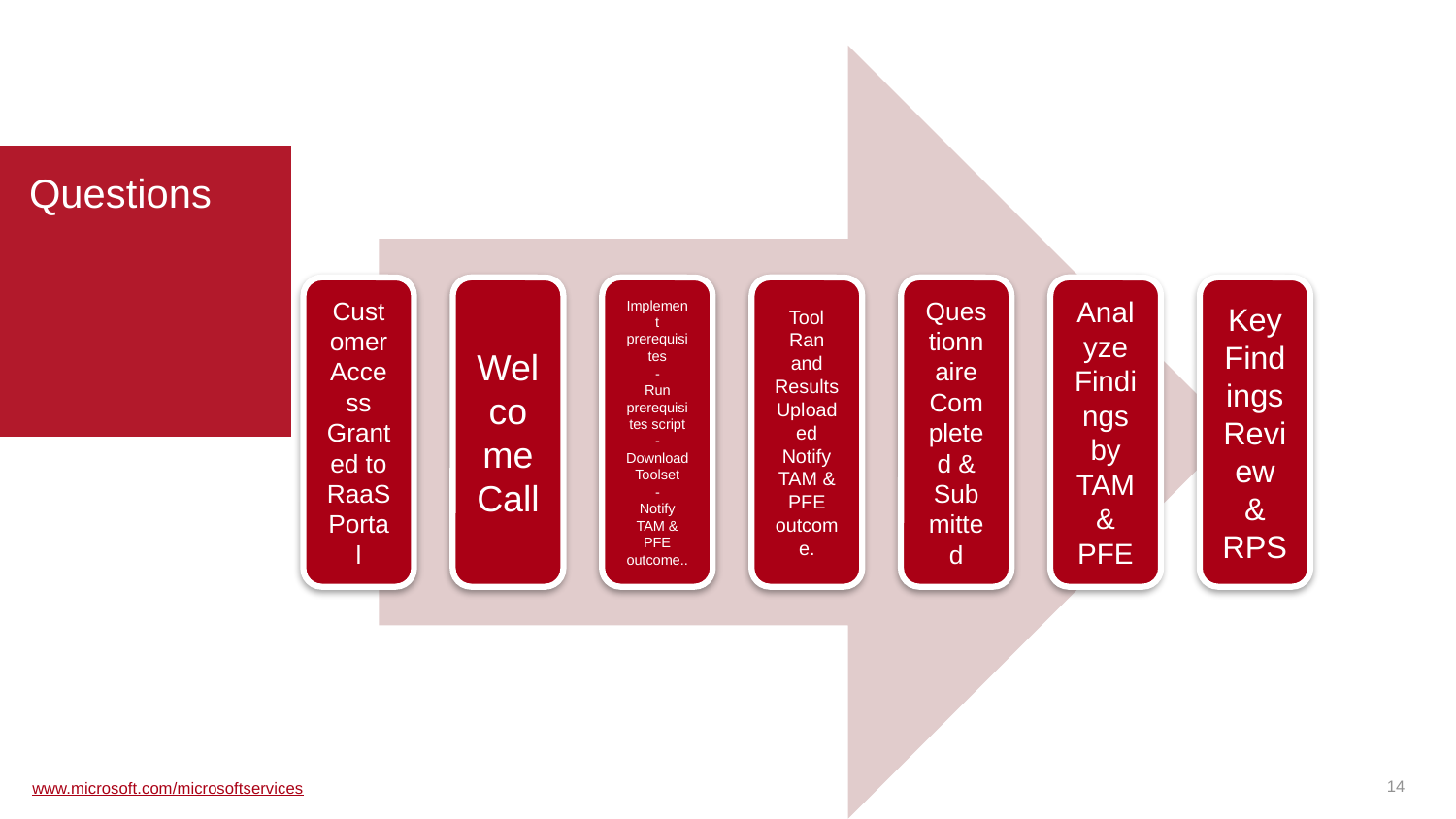

Customer Access Granted to RaaS Portal
Implement prerequisites
Run prerequisites script
Download Toolset
Notify TAM & PFE outcome..
Tool Ran and Results Uploaded
Notify TAM & PFE outcome.
Questionnaire Completed & Submitted
Analyze Findings by TAM & PFE
Key Findings Review & RPS
Welcome Call

# Questions
14
www.microsoft.com/microsoftservices